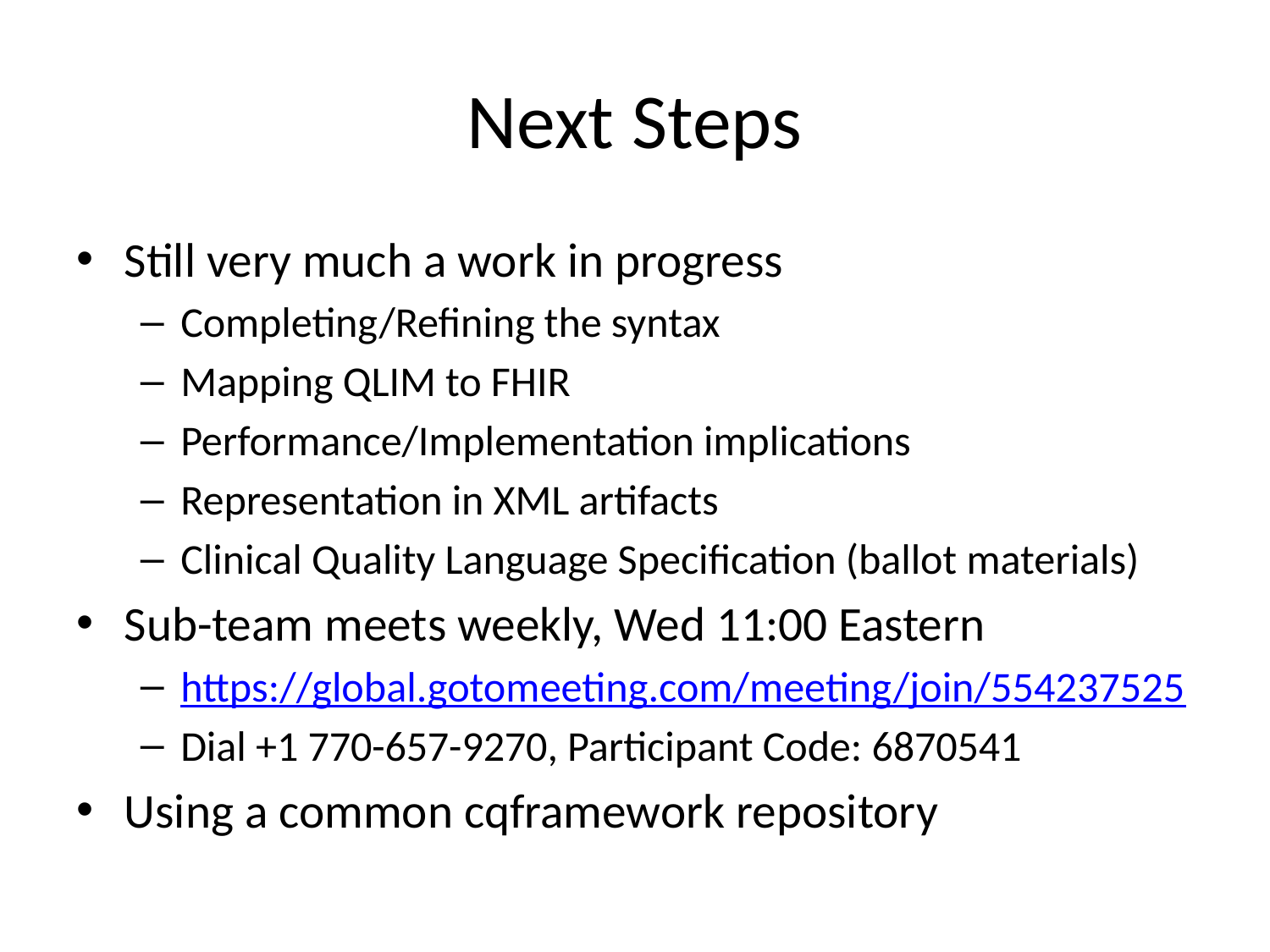

# Next Steps
Still very much a work in progress
Completing/Refining the syntax
Mapping QLIM to FHIR
Performance/Implementation implications
Representation in XML artifacts
Clinical Quality Language Specification (ballot materials)
Sub-team meets weekly, Wed 11:00 Eastern
https://global.gotomeeting.com/meeting/join/554237525
Dial +1 770-657-9270, Participant Code: 6870541
Using a common cqframework repository